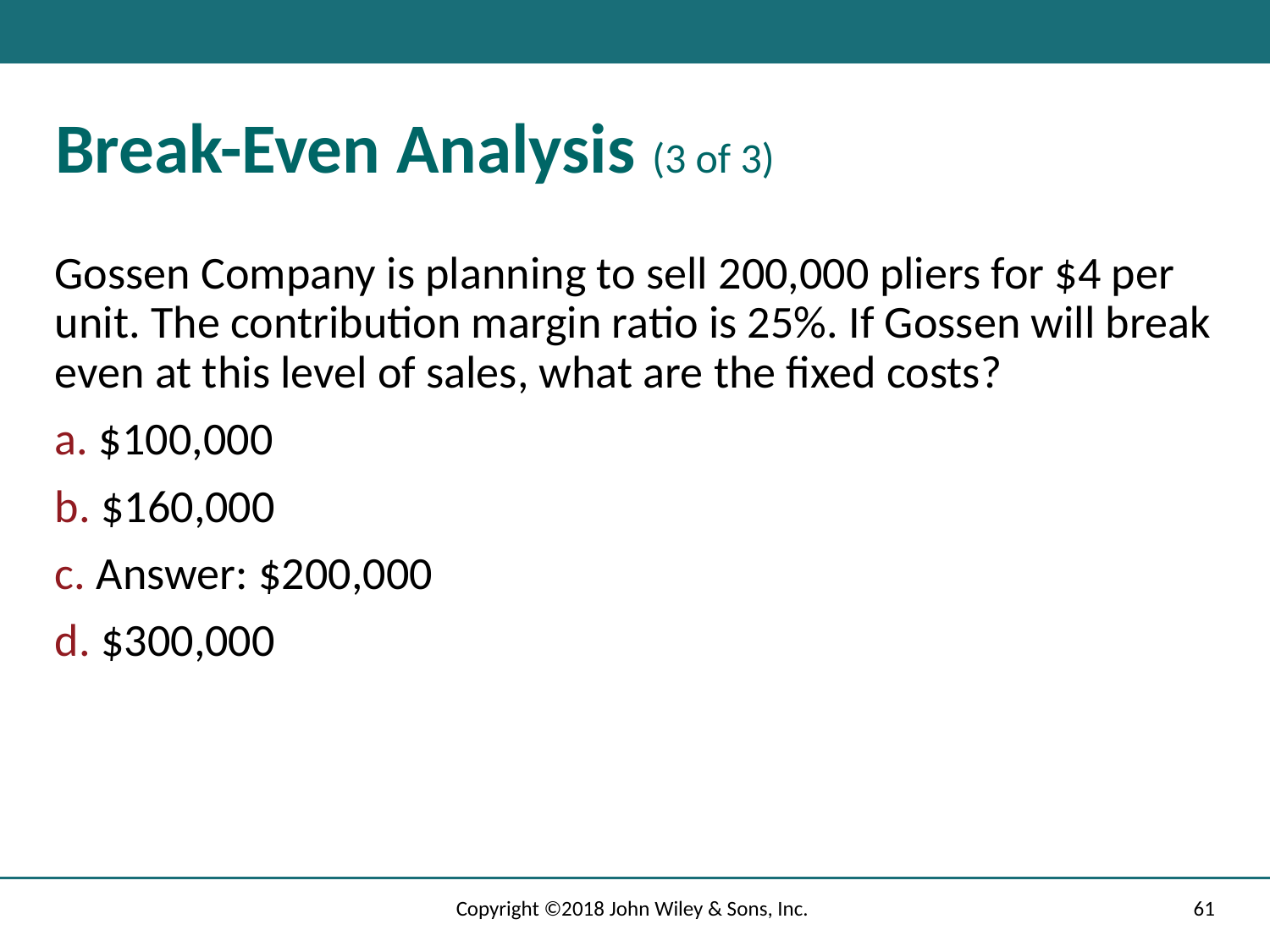

# Break-Even Analysis (3 of 3)
Gossen Company is planning to sell 200,000 pliers for $4 per unit. The contribution margin ratio is 25%. If Gossen will break even at this level of sales, what are the fixed costs?
a. $100,000
b. $160,000
c. Answer: $200,000
d. $300,000
Copyright ©2018 John Wiley & Sons, Inc.
61